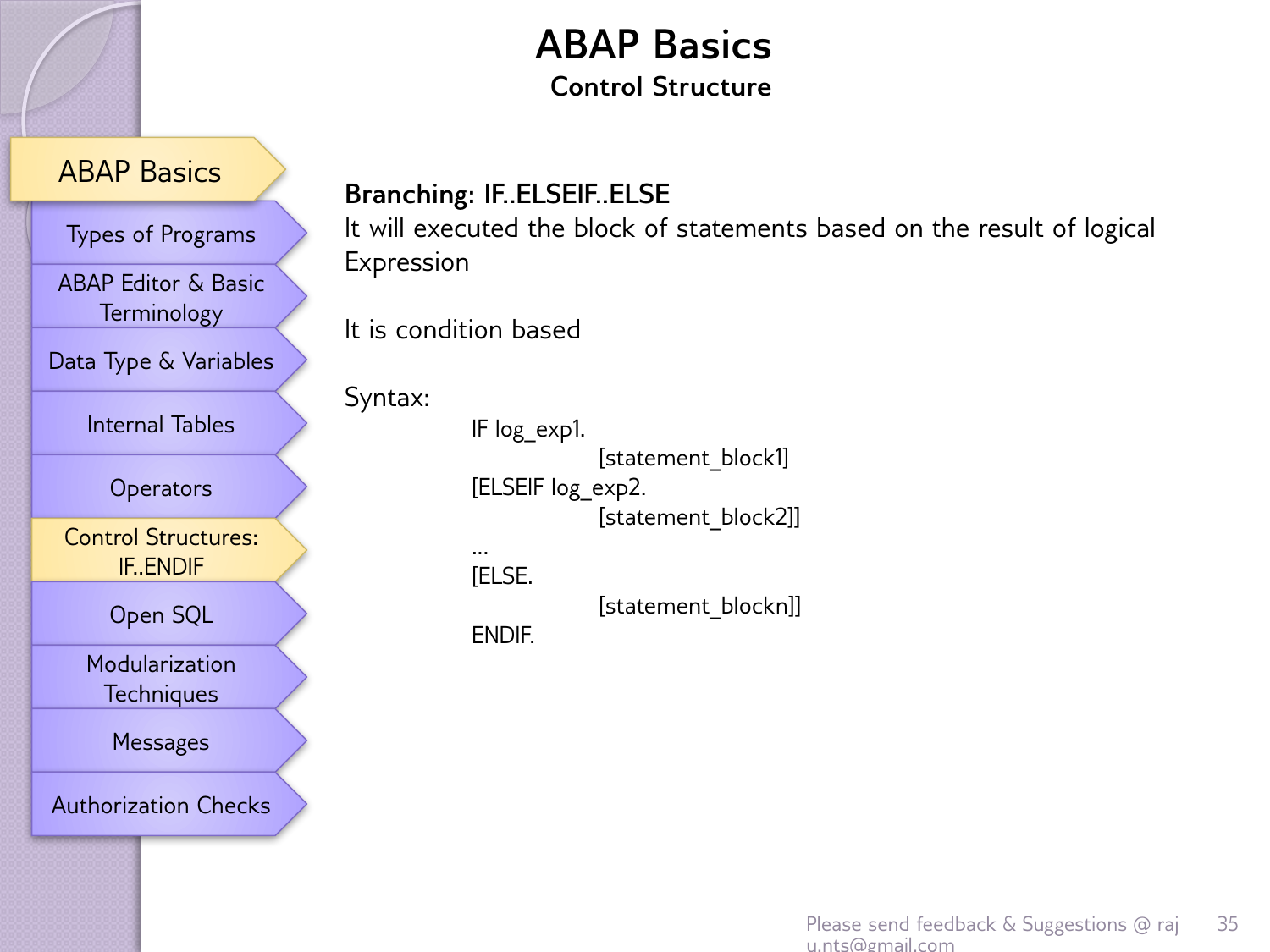

ABAP Basics
Control Structure
ABAP Basics
Branching: IF..ELSEIF..ELSE
It will executed the block of statements based on the result of logical
Expression

It is condition based

Syntax:
IF log_exp1.
	[statement_block1]
[ELSEIF log_exp2.
	[statement_block2]]
...
[ELSE.
	[statement_blockn]]
ENDIF.

Types of Programs
ABAP Editor & Basic Terminology
Data Type & Variables
Internal Tables
Operators
Control Structures: IF..ENDIF
Open SQL
Modularization Techniques
Messages
Authorization Checks
Please send feedback & Suggestions @ raju.nts@gmail.com
35